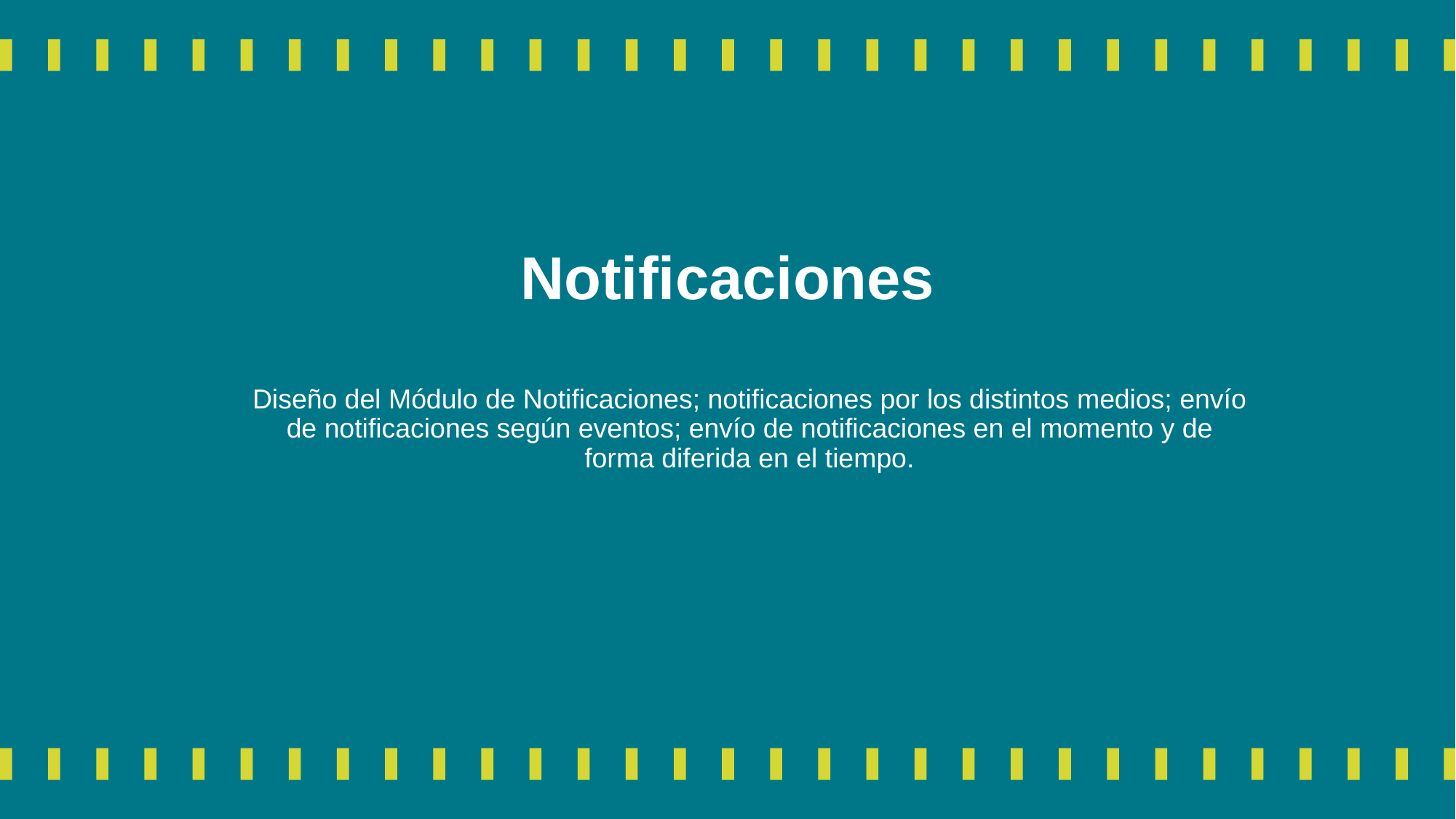

# Notificaciones
Diseño del Módulo de Notificaciones; notificaciones por los distintos medios; envío de notificaciones según eventos; envío de notificaciones en el momento y de forma diferida en el tiempo.